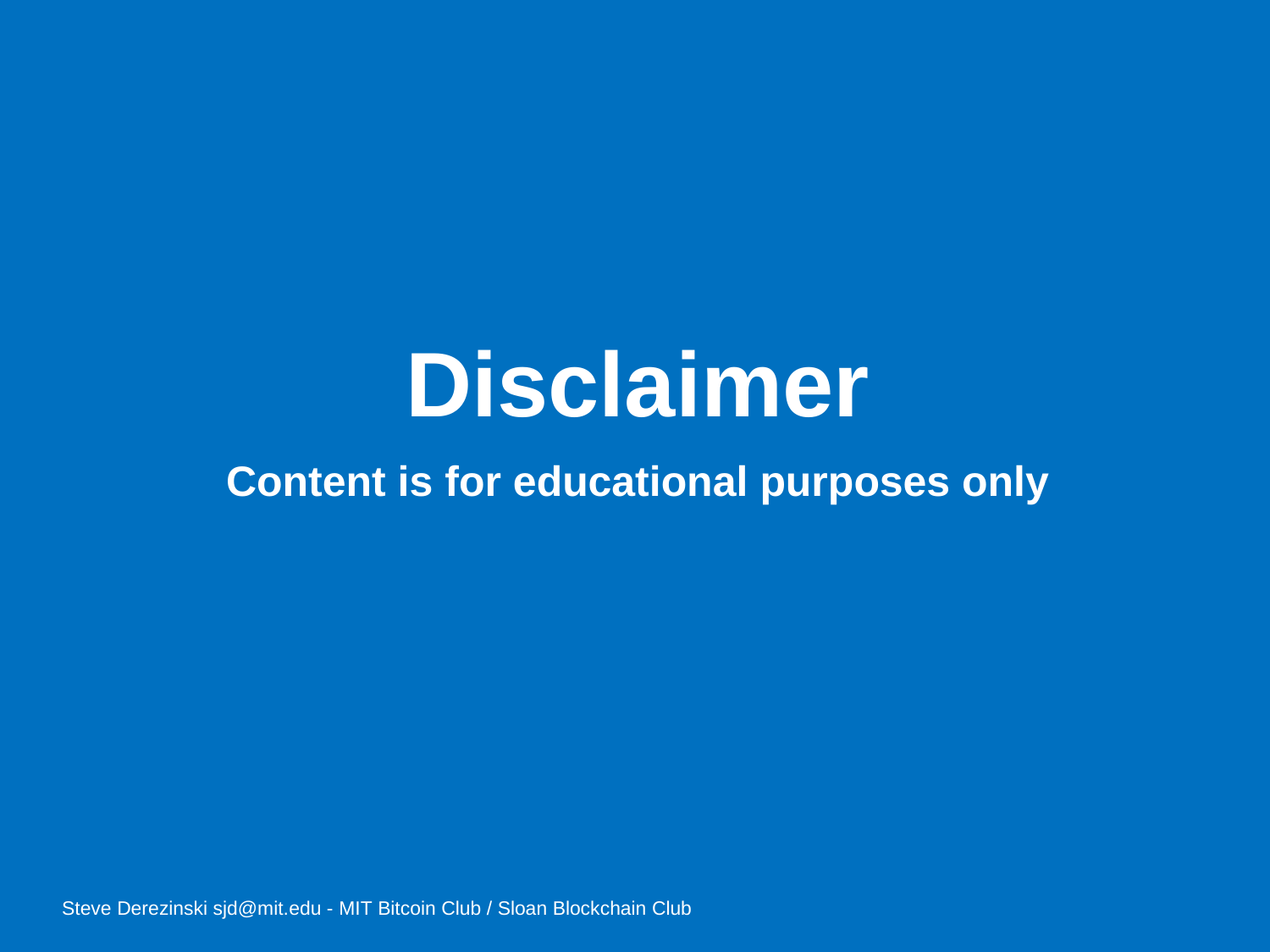

# Disclaimer
Content is for educational purposes only
Steve Derezinski sjd@mit.edu - MIT Bitcoin Club / Sloan Blockchain Club